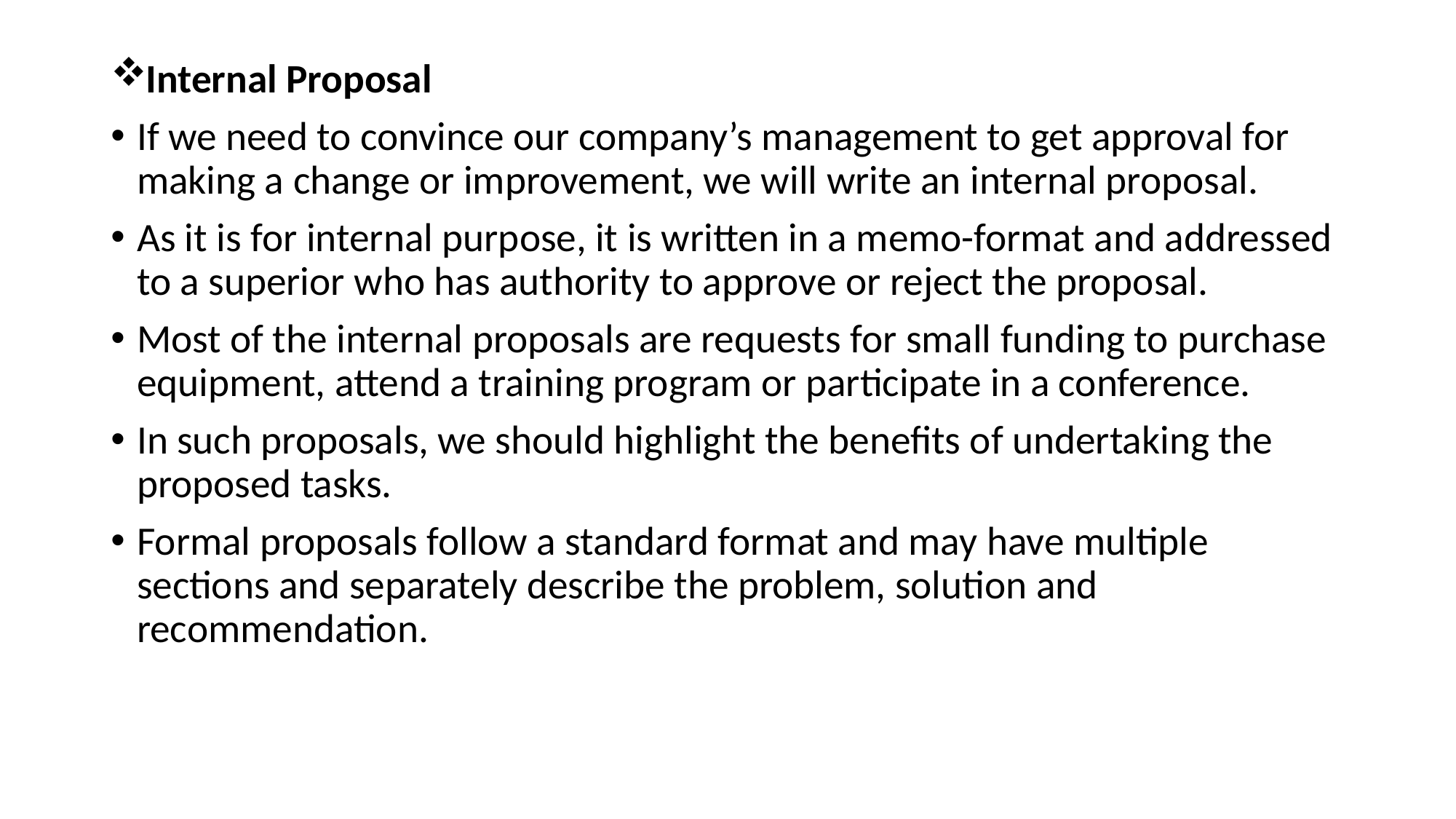

Internal Proposal
If we need to convince our company’s management to get approval for making a change or improvement, we will write an internal proposal.
As it is for internal purpose, it is written in a memo-format and addressed to a superior who has authority to approve or reject the proposal.
Most of the internal proposals are requests for small funding to purchase equipment, attend a training program or participate in a conference.
In such proposals, we should highlight the benefits of undertaking the proposed tasks.
Formal proposals follow a standard format and may have multiple sections and separately describe the problem, solution and recommendation.